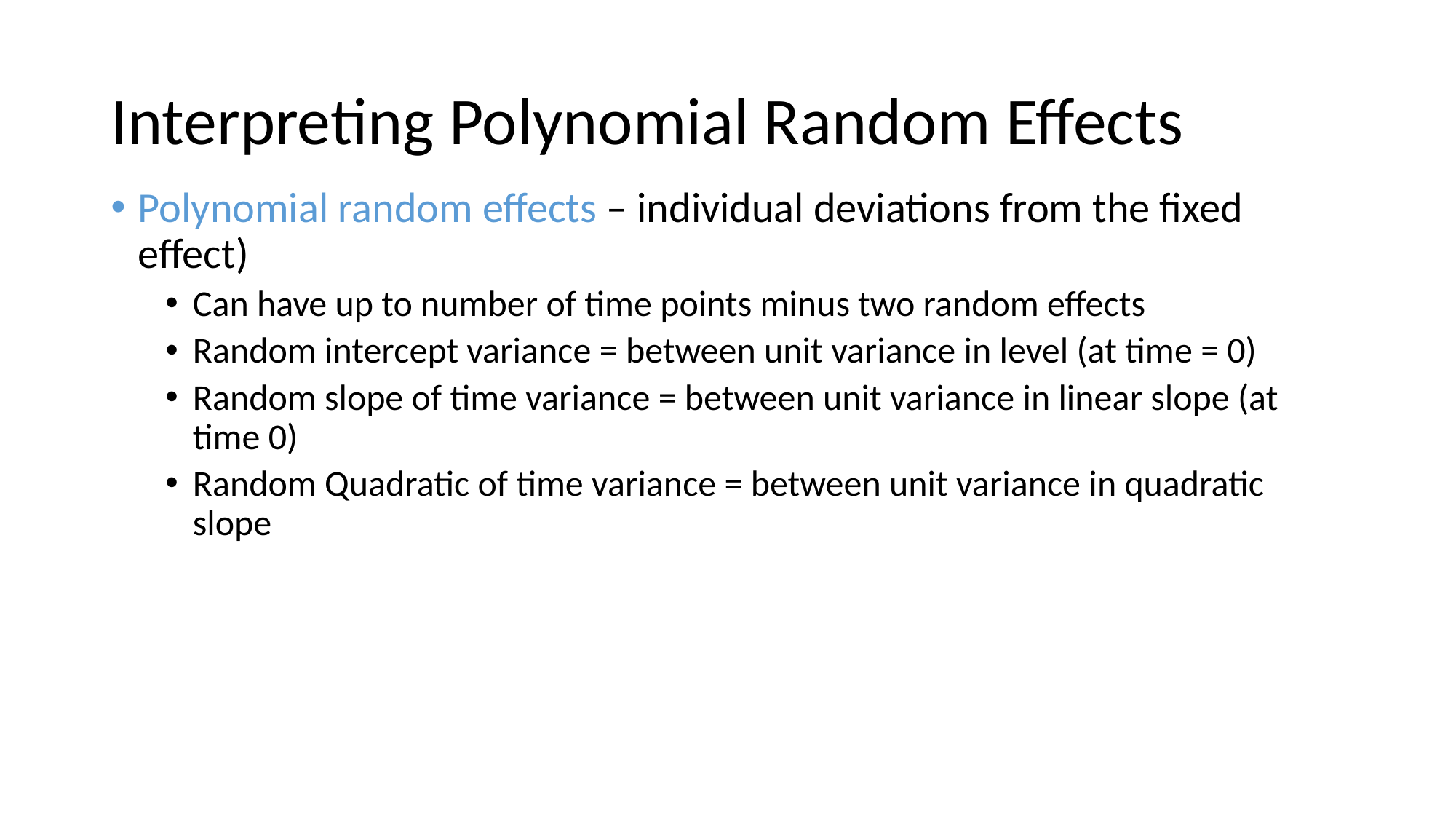

# Interpreting Polynomial Random Effects
Polynomial random effects – individual deviations from the fixed effect)
Can have up to number of time points minus two random effects
Random intercept variance = between unit variance in level (at time = 0)
Random slope of time variance = between unit variance in linear slope (at time 0)
Random Quadratic of time variance = between unit variance in quadratic slope